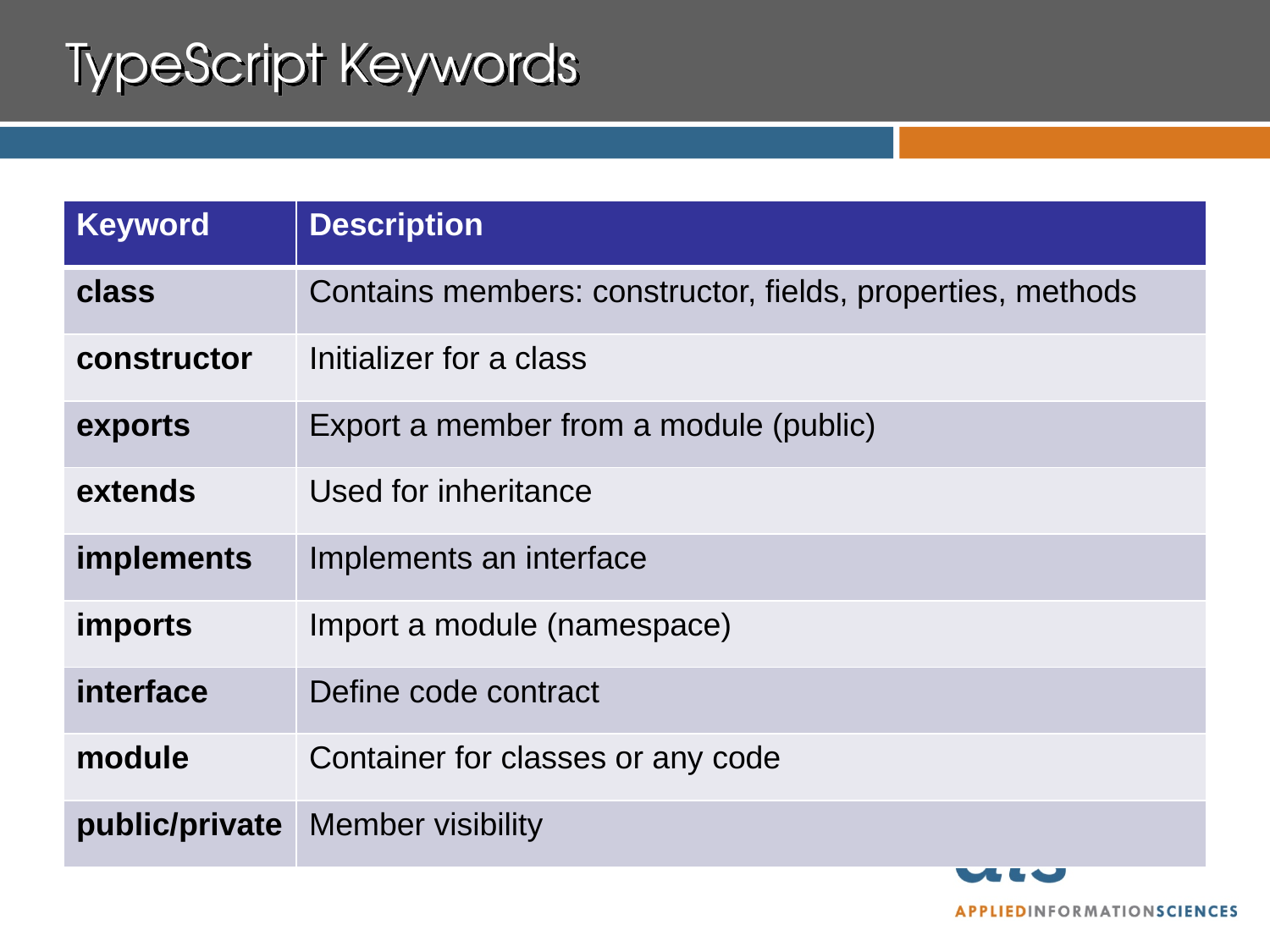

# TypeScript Keywords
| Keyword | Description |
| --- | --- |
| class | Contains members: constructor, fields, properties, methods |
| constructor | Initializer for a class |
| exports | Export a member from a module (public) |
| extends | Used for inheritance |
| implements | Implements an interface |
| imports | Import a module (namespace) |
| interface | Define code contract |
| module | Container for classes or any code |
| public/private | Member visibility |